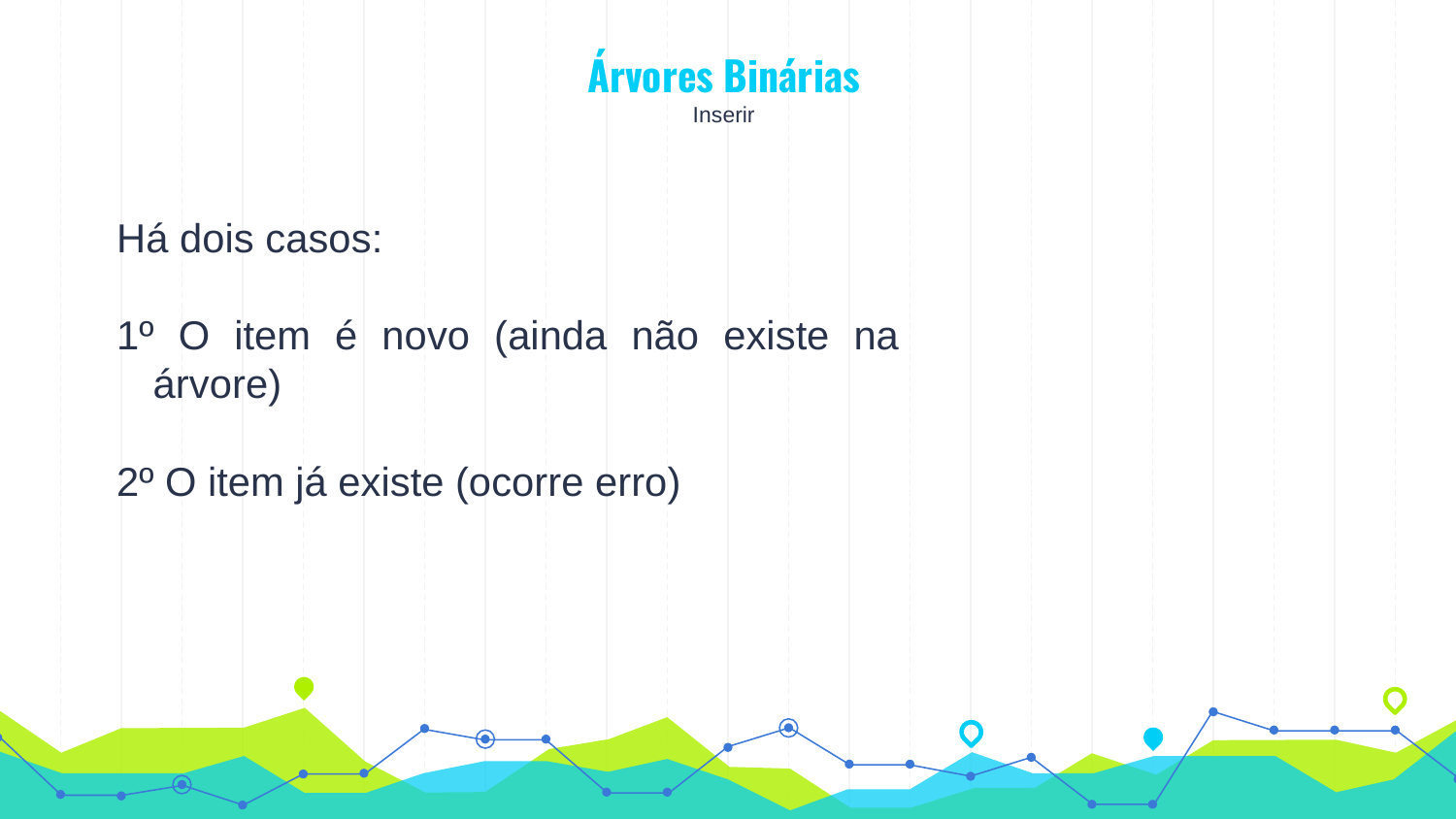

# Árvores Binárias Inserir
Há dois casos:

1º O item é novo (ainda não existe na árvore)

2º O item já existe (ocorre erro)